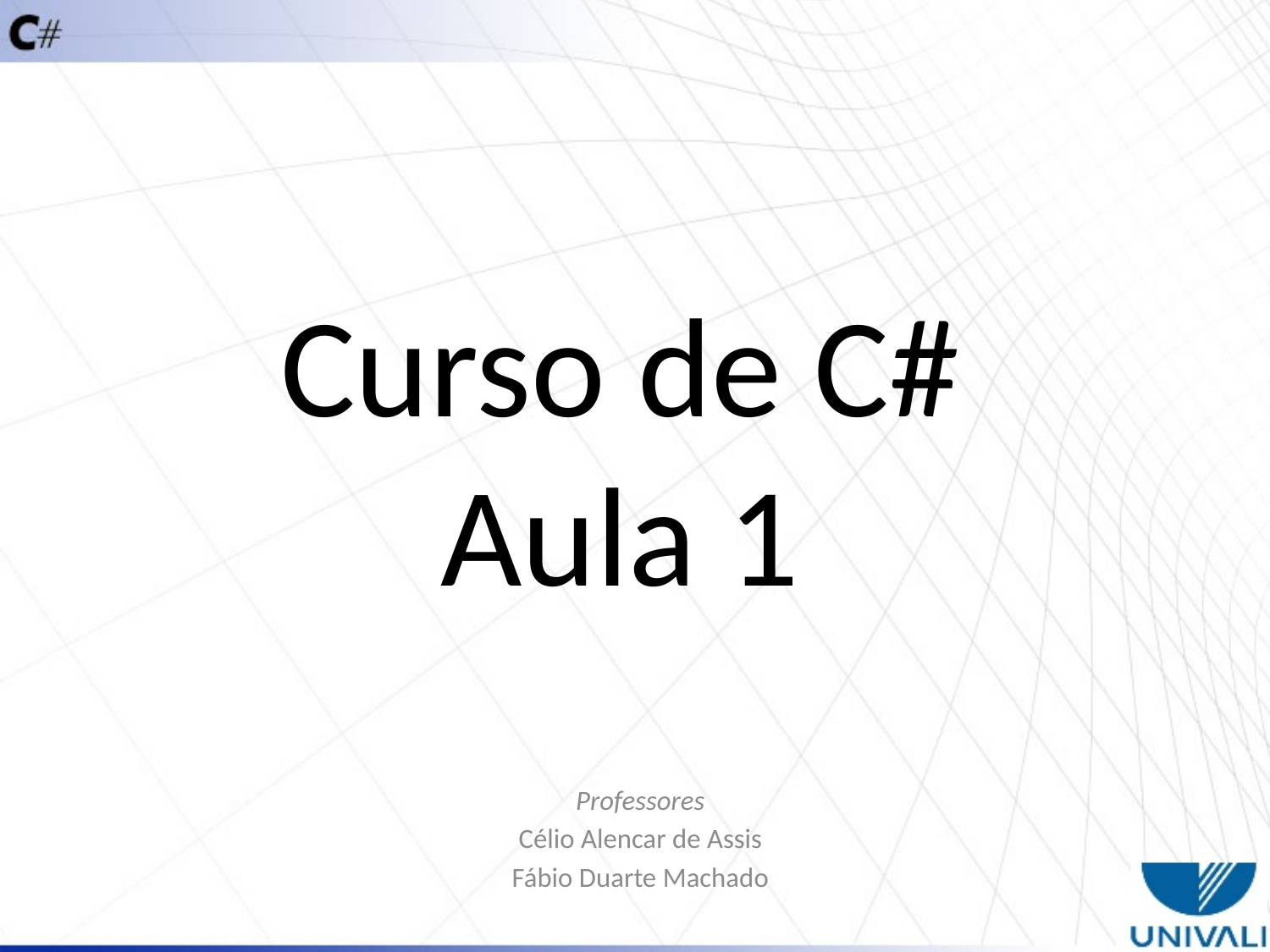

# Curso de C# Aula 1
Professores
Célio Alencar de Assis
Fábio Duarte Machado